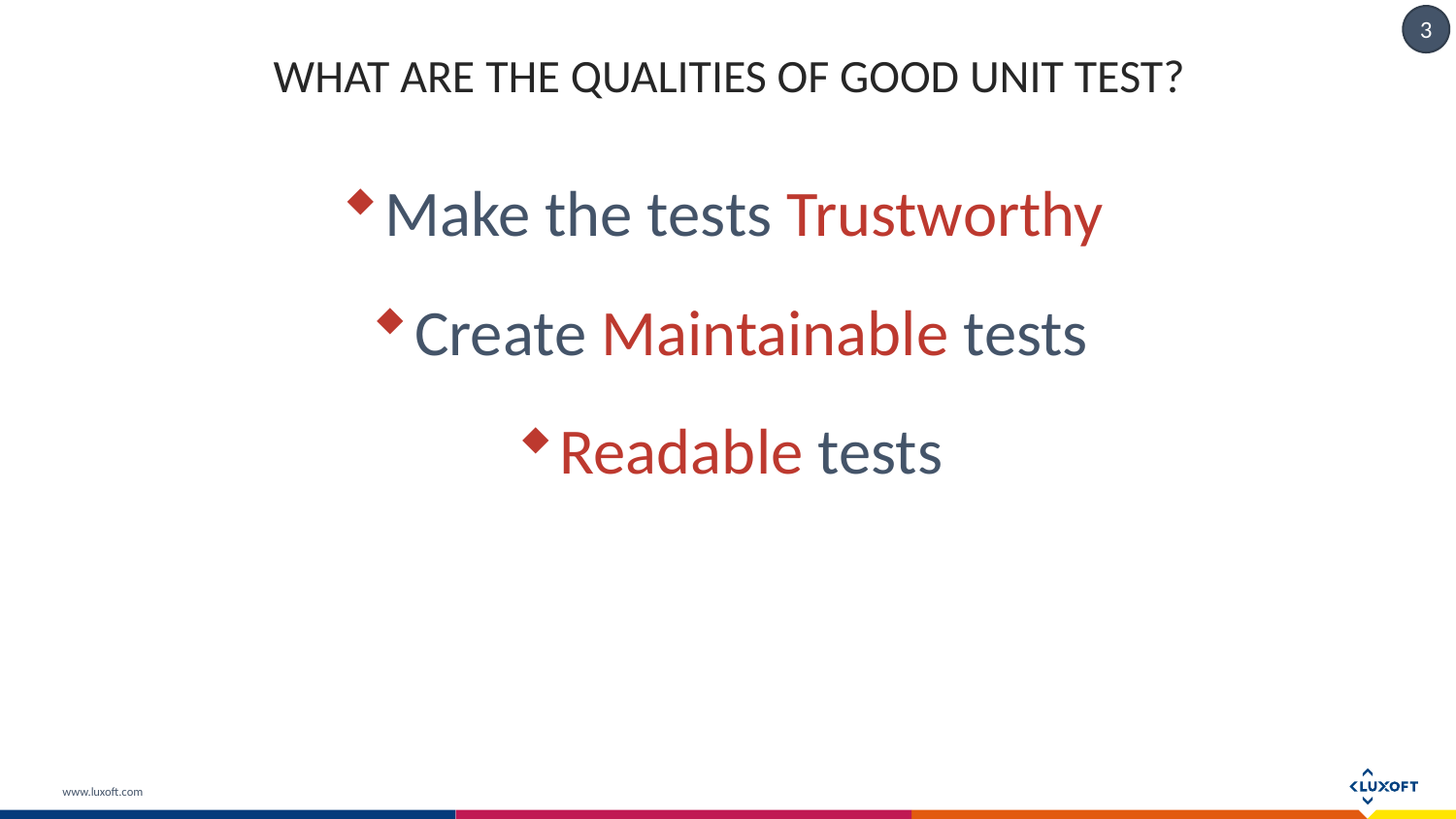

# What are the qualities of good unit test?
Make the tests Trustworthy
Create Maintainable tests
Readable tests